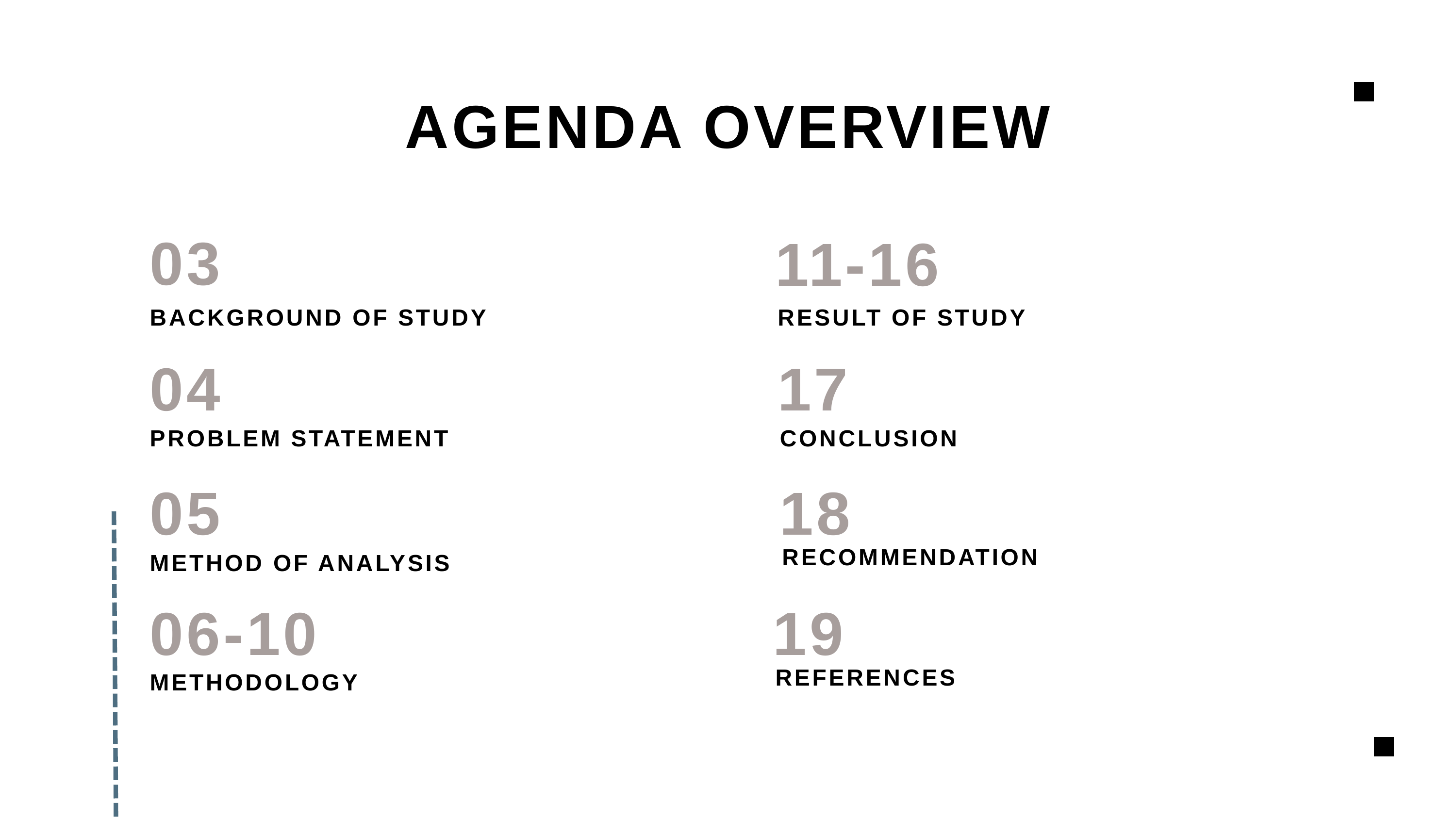

AGENDA OVERVIEW

03
11-16
BACKGROUND OF STUDY
RESULT OF STUDY
04
17
CONCLUSION
PROBLEM STATEMENT
05
18

RECOMMENDATION
METHOD OF ANALYSIS
06-10
19
REFERENCES
METHODOLOGY